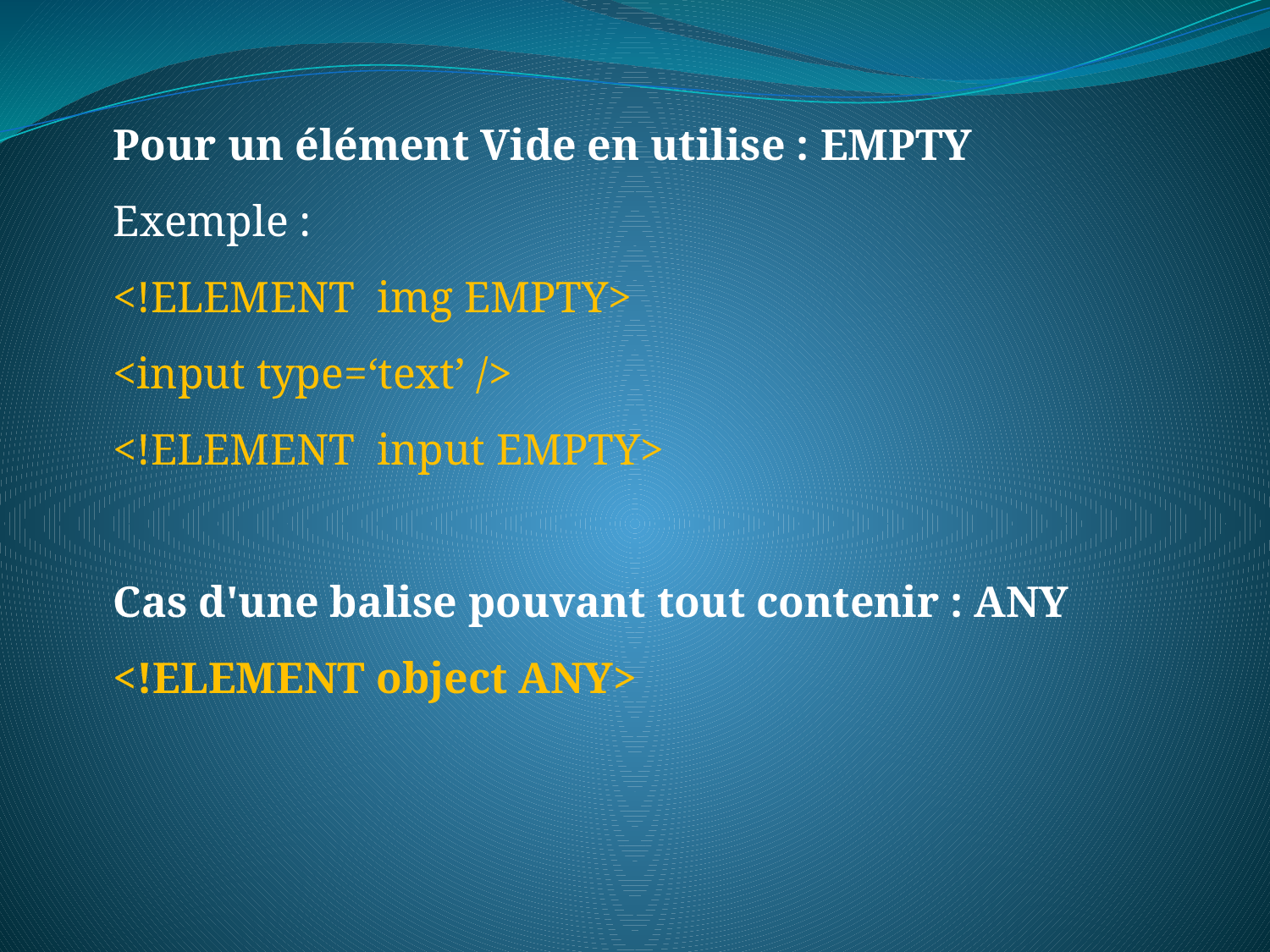

Pour un élément Vide en utilise : EMPTY
Exemple :
<!ELEMENT  img EMPTY>
<input type=‘text’ />
<!ELEMENT  input EMPTY>

Cas d'une balise pouvant tout contenir : ANY
<!ELEMENT object ANY>